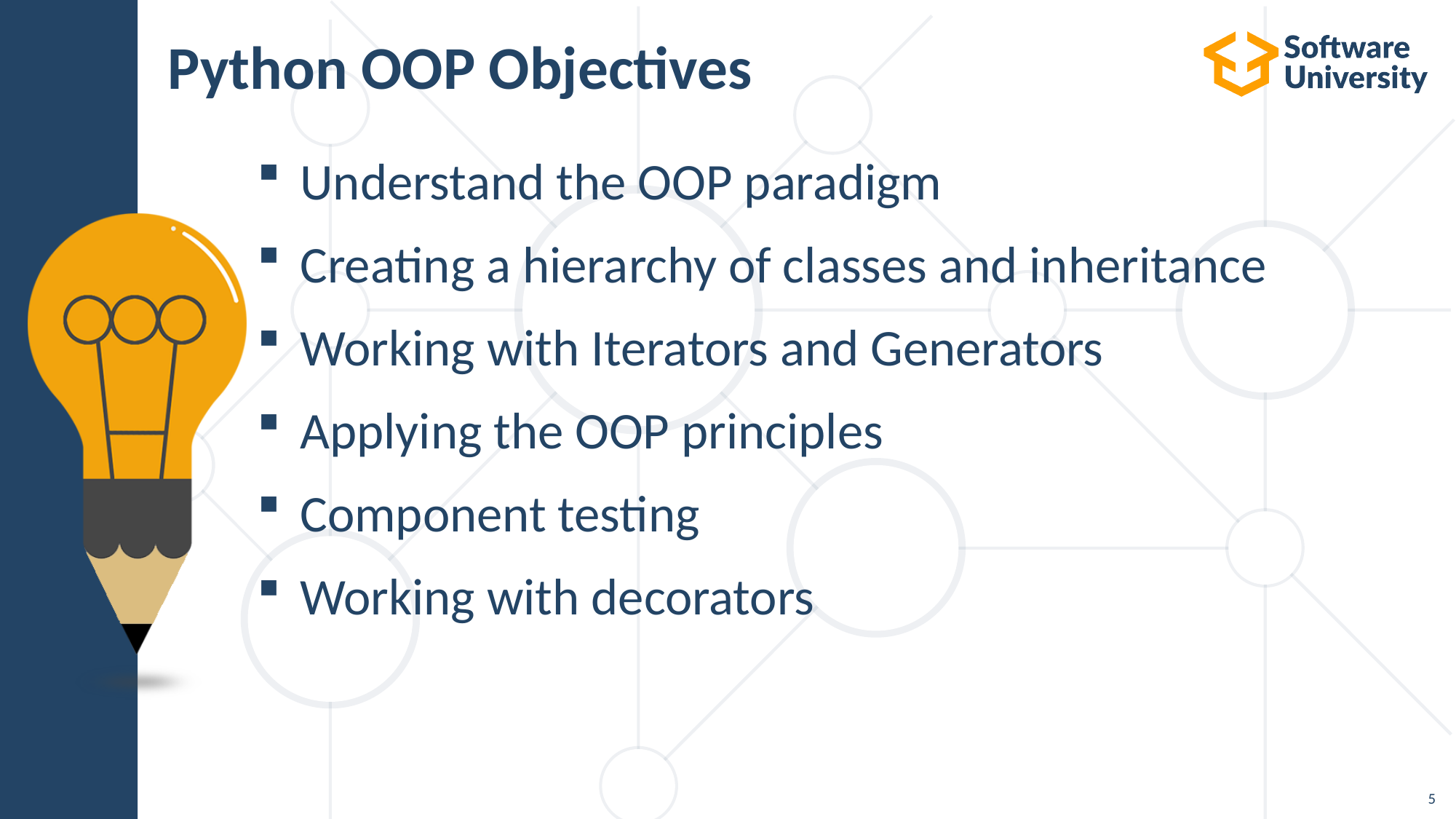

# Python OOP Objectives
Understand the OOP paradigm
Creating a hierarchy of classes and inheritance
Working with Iterators and Generators
Applying the OOP principles
Component testing
Working with decorators
5